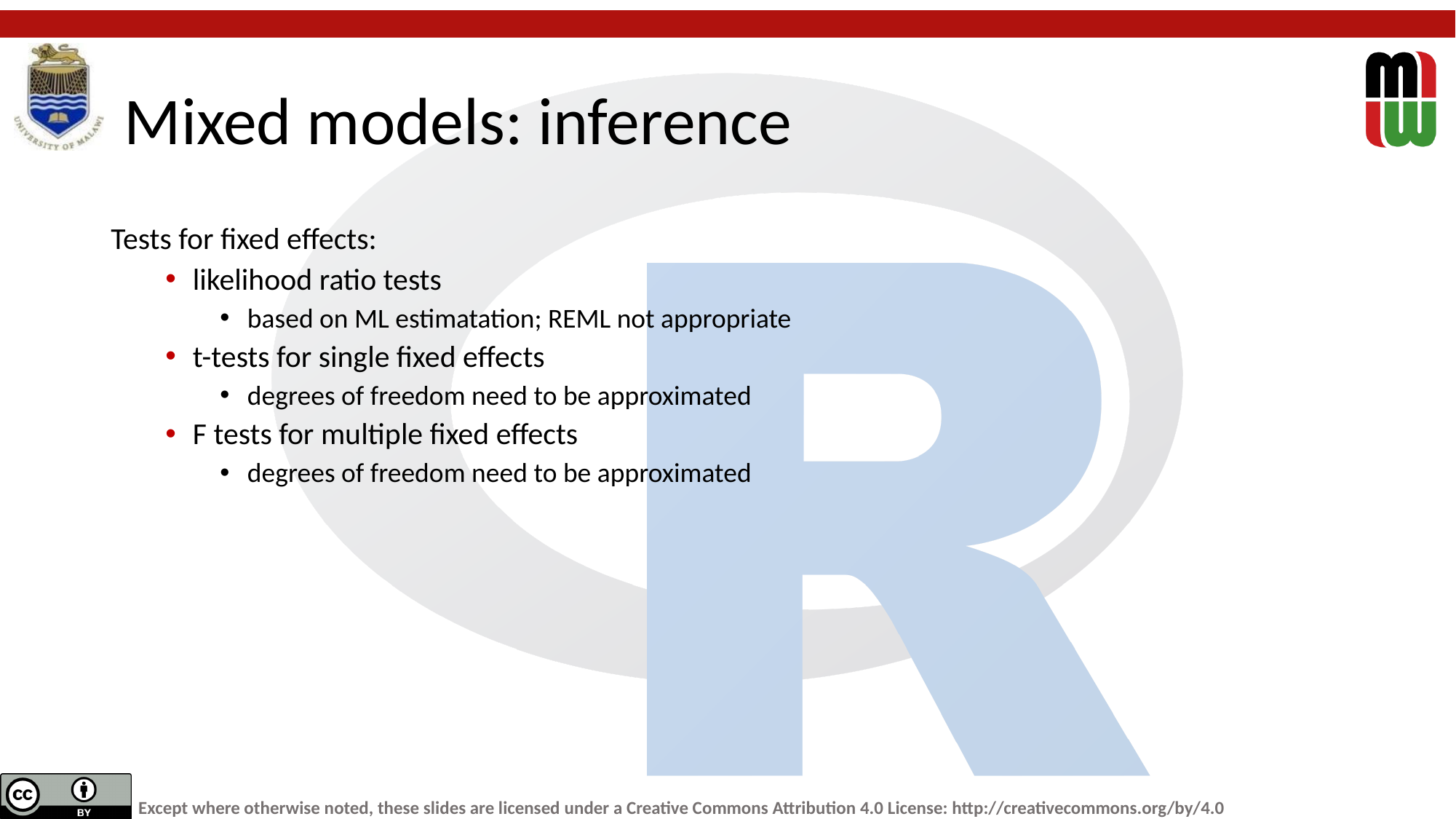

# Mixed models: inference
Tests for fixed effects:
likelihood ratio tests
based on ML estimatation; REML not appropriate
t-tests for single fixed effects
degrees of freedom need to be approximated
F tests for multiple fixed effects
degrees of freedom need to be approximated